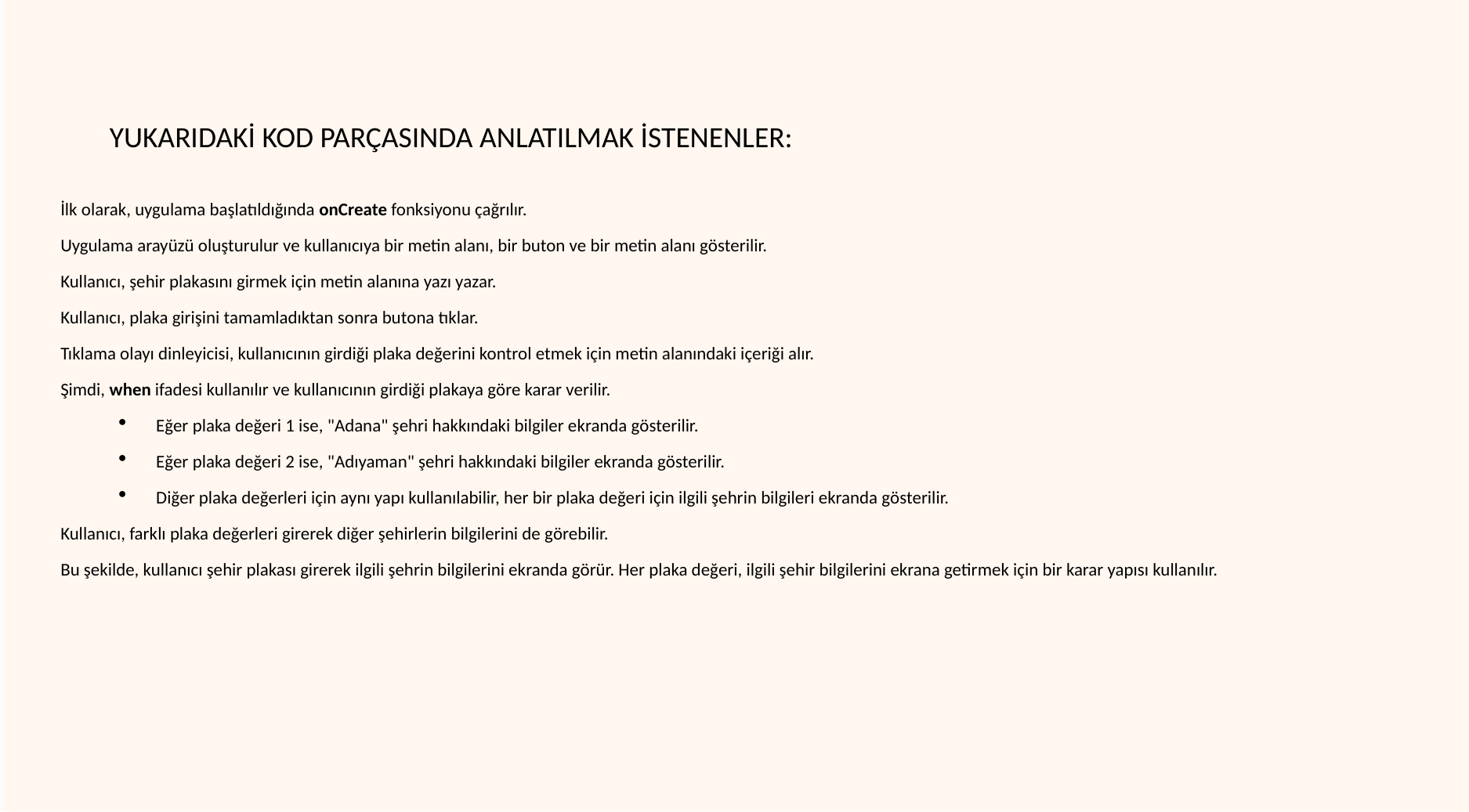

YUKARIDAKİ KOD PARÇASINDA ANLATILMAK İSTENENLER:

İlk olarak, uygulama başlatıldığında onCreate fonksiyonu çağrılır.
Uygulama arayüzü oluşturulur ve kullanıcıya bir metin alanı, bir buton ve bir metin alanı gösterilir.
Kullanıcı, şehir plakasını girmek için metin alanına yazı yazar.
Kullanıcı, plaka girişini tamamladıktan sonra butona tıklar.
Tıklama olayı dinleyicisi, kullanıcının girdiği plaka değerini kontrol etmek için metin alanındaki içeriği alır.
Şimdi, when ifadesi kullanılır ve kullanıcının girdiği plakaya göre karar verilir.
Eğer plaka değeri 1 ise, "Adana" şehri hakkındaki bilgiler ekranda gösterilir.
Eğer plaka değeri 2 ise, "Adıyaman" şehri hakkındaki bilgiler ekranda gösterilir.
Diğer plaka değerleri için aynı yapı kullanılabilir, her bir plaka değeri için ilgili şehrin bilgileri ekranda gösterilir.
Kullanıcı, farklı plaka değerleri girerek diğer şehirlerin bilgilerini de görebilir.
Bu şekilde, kullanıcı şehir plakası girerek ilgili şehrin bilgilerini ekranda görür. Her plaka değeri, ilgili şehir bilgilerini ekrana getirmek için bir karar yapısı kullanılır.